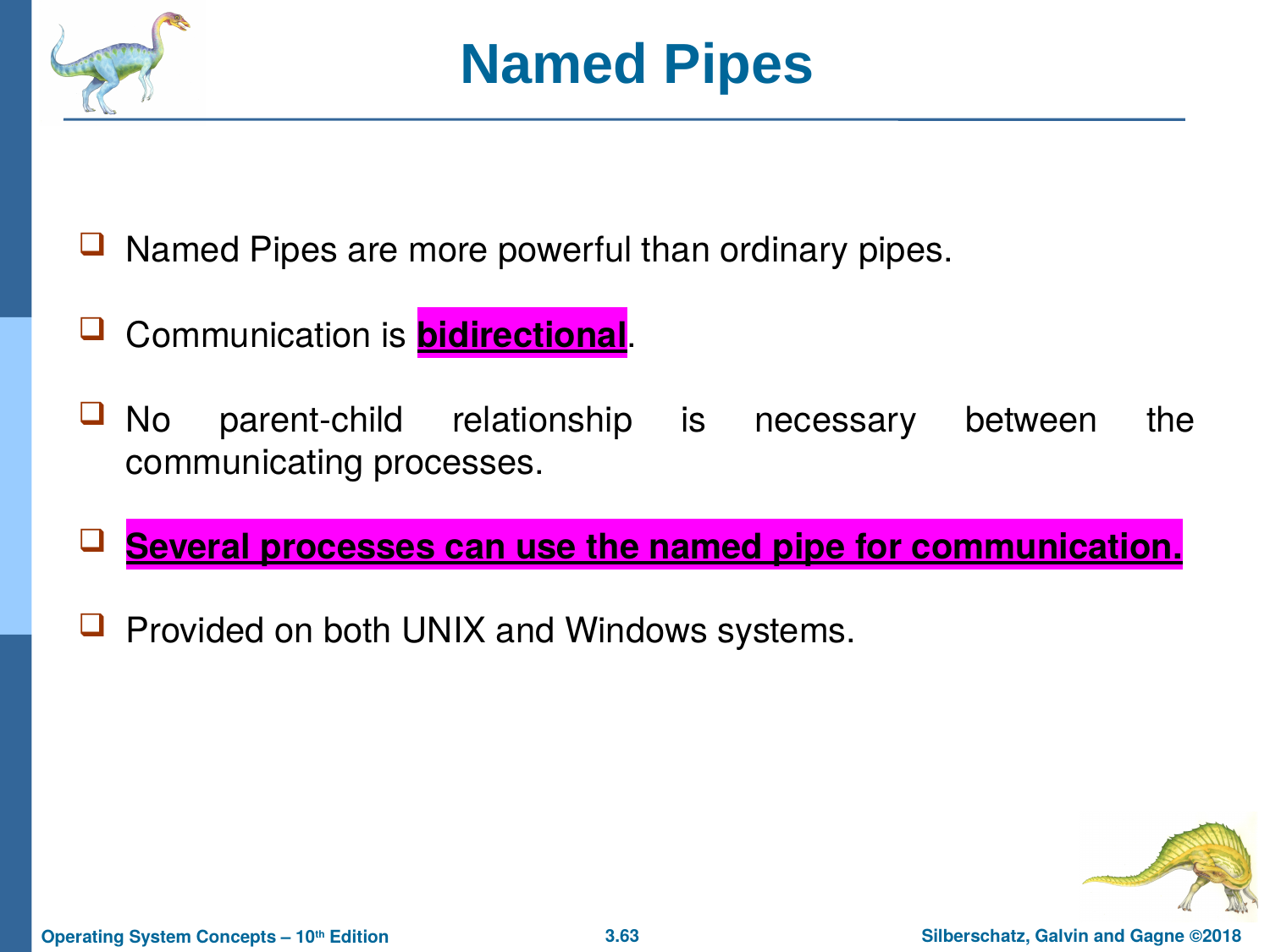

# Named Pipes
Named Pipes are more powerful than ordinary pipes.
Communication is bidirectional.
No parent-child relationship is necessary between the communicating processes.
Several processes can use the named pipe for communication.
Provided on both UNIX and Windows systems.